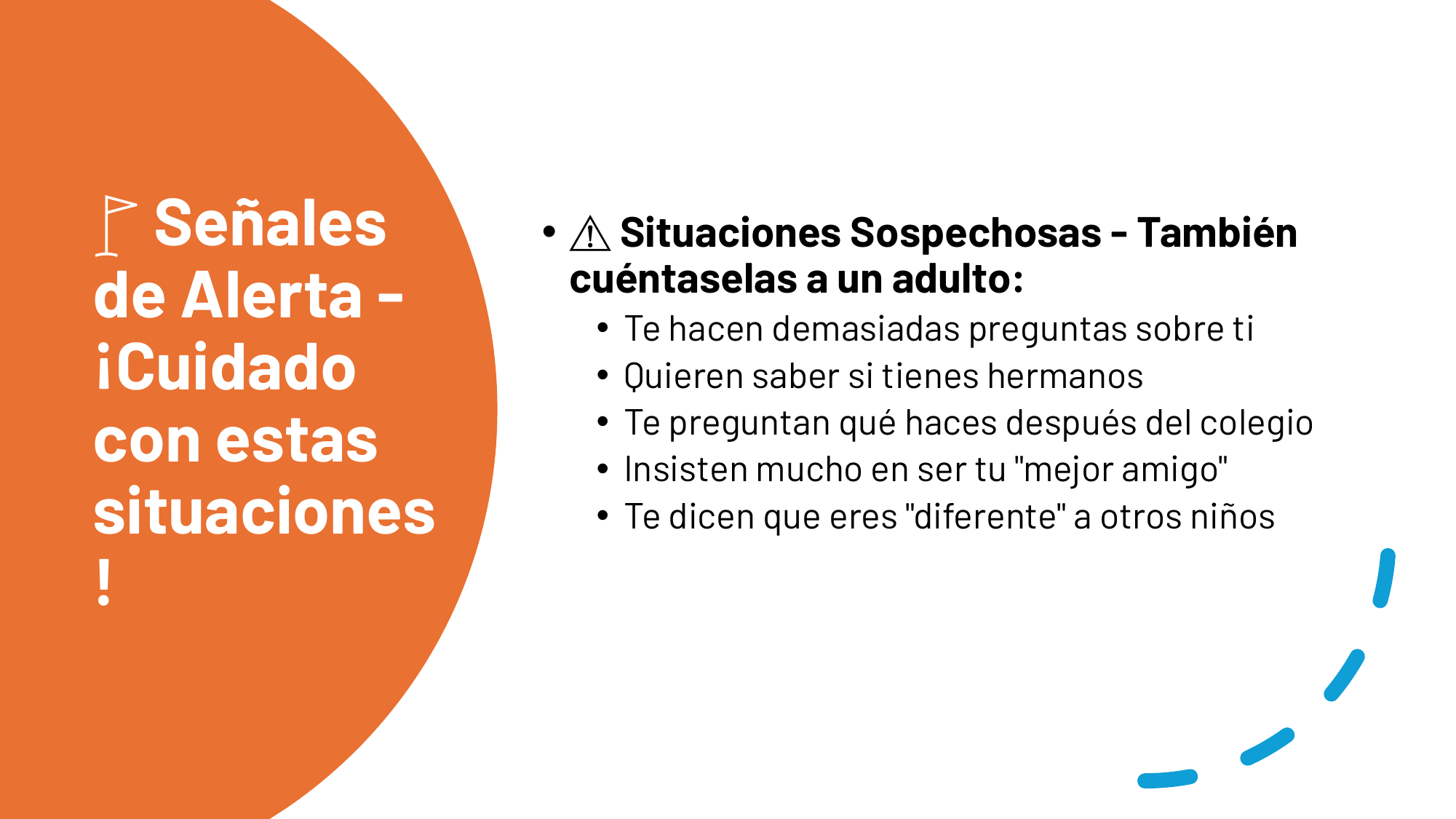

⚠️ Situaciones Sospechosas - También cuéntaselas a un adulto:
Te hacen demasiadas preguntas sobre ti
Quieren saber si tienes hermanos
Te preguntan qué haces después del colegio
Insisten mucho en ser tu "mejor amigo"
Te dicen que eres "diferente" a otros niños

# 🚩 Señales de Alerta - ¡Cuidado con estas situaciones!